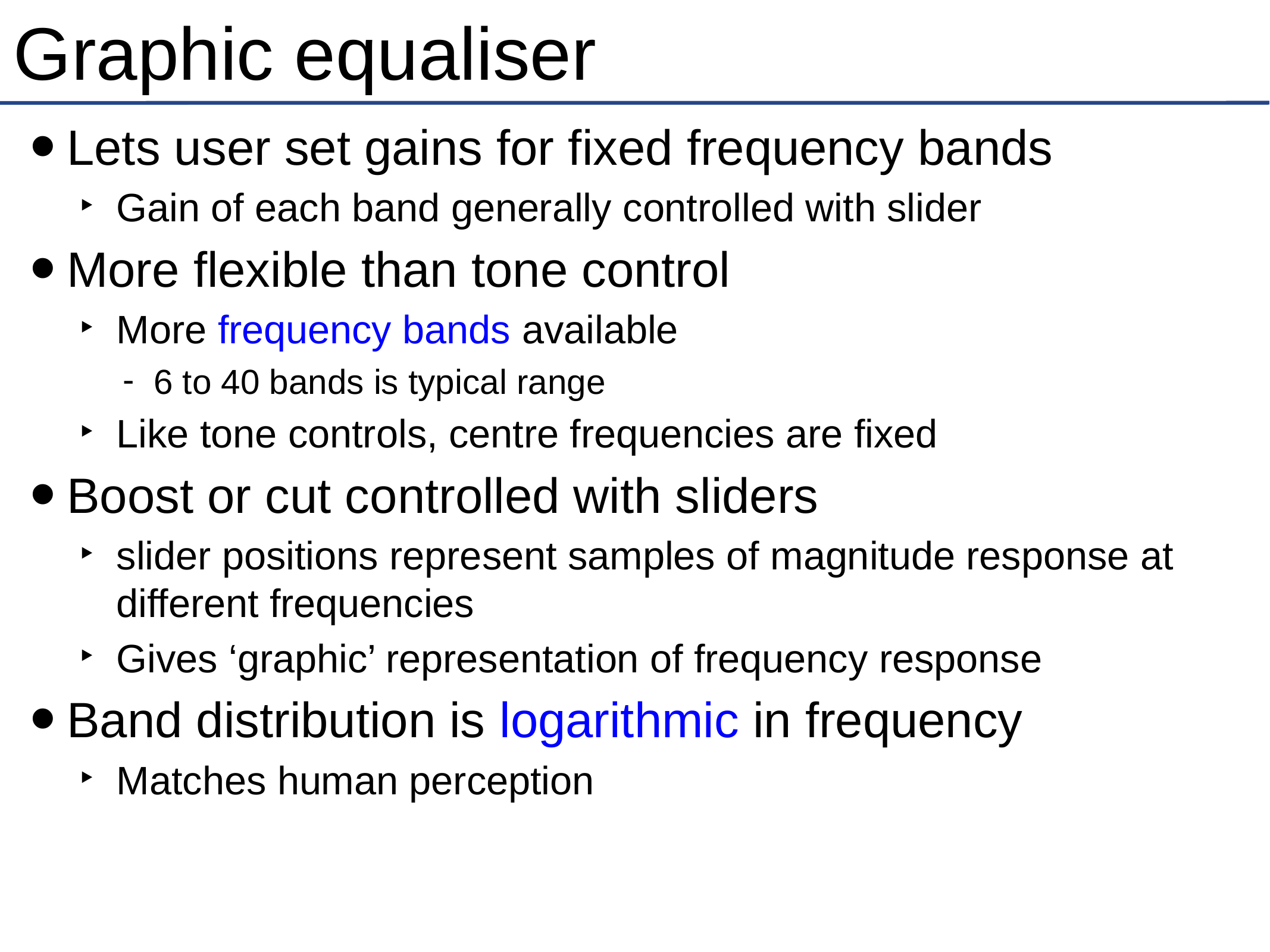

# Graphic equaliser
Lets user set gains for fixed frequency bands
Gain of each band generally controlled with slider
More flexible than tone control
More frequency bands available
6 to 40 bands is typical range
Like tone controls, centre frequencies are fixed
Boost or cut controlled with sliders
slider positions represent samples of magnitude response at different frequencies
Gives ‘graphic’ representation of frequency response
Band distribution is logarithmic in frequency
Matches human perception